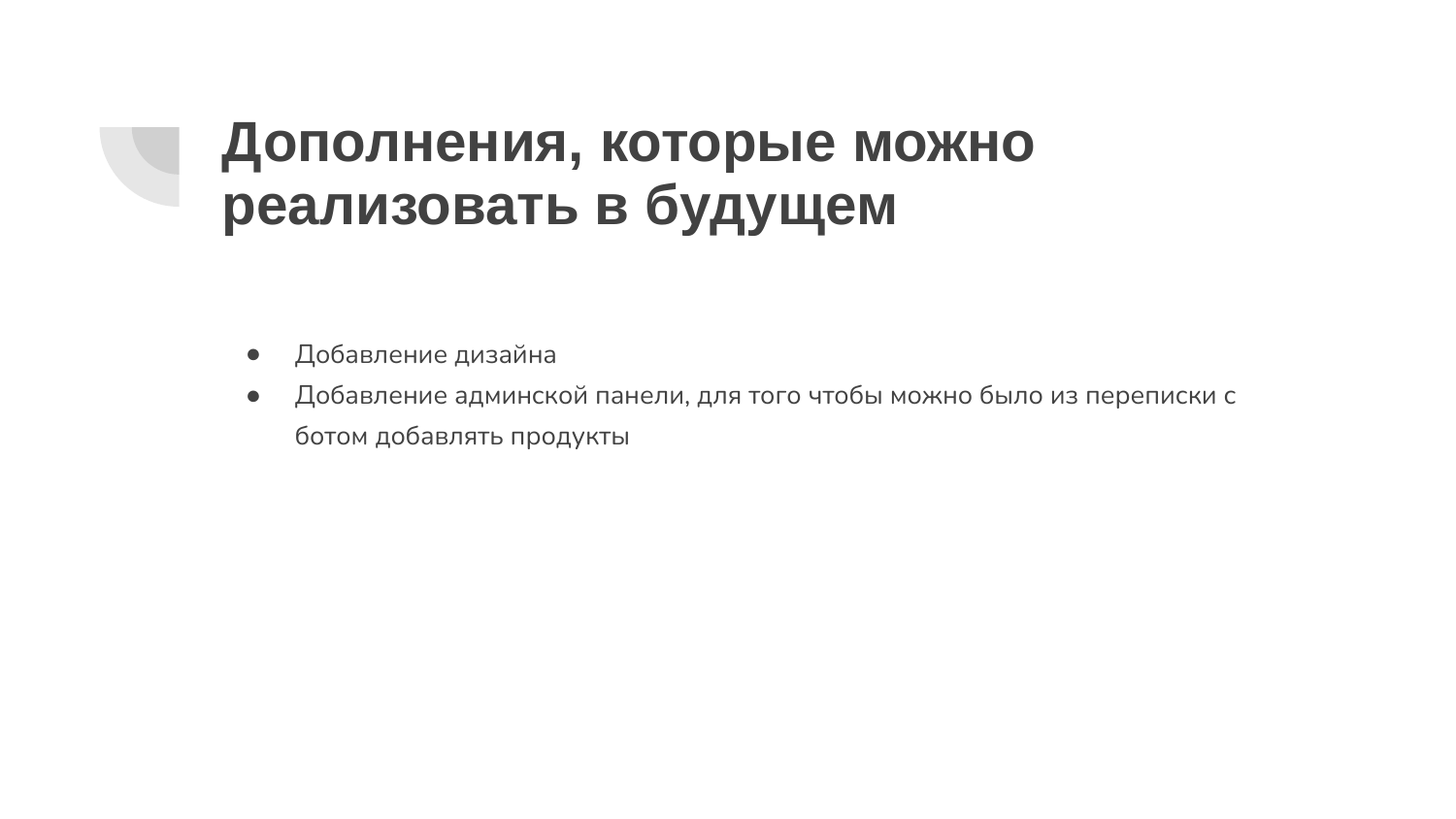

# Дополнения, которые можно реализовать в будущем
Добавление дизайна
Добавление админской панели, для того чтобы можно было из переписки с ботом добавлять продукты